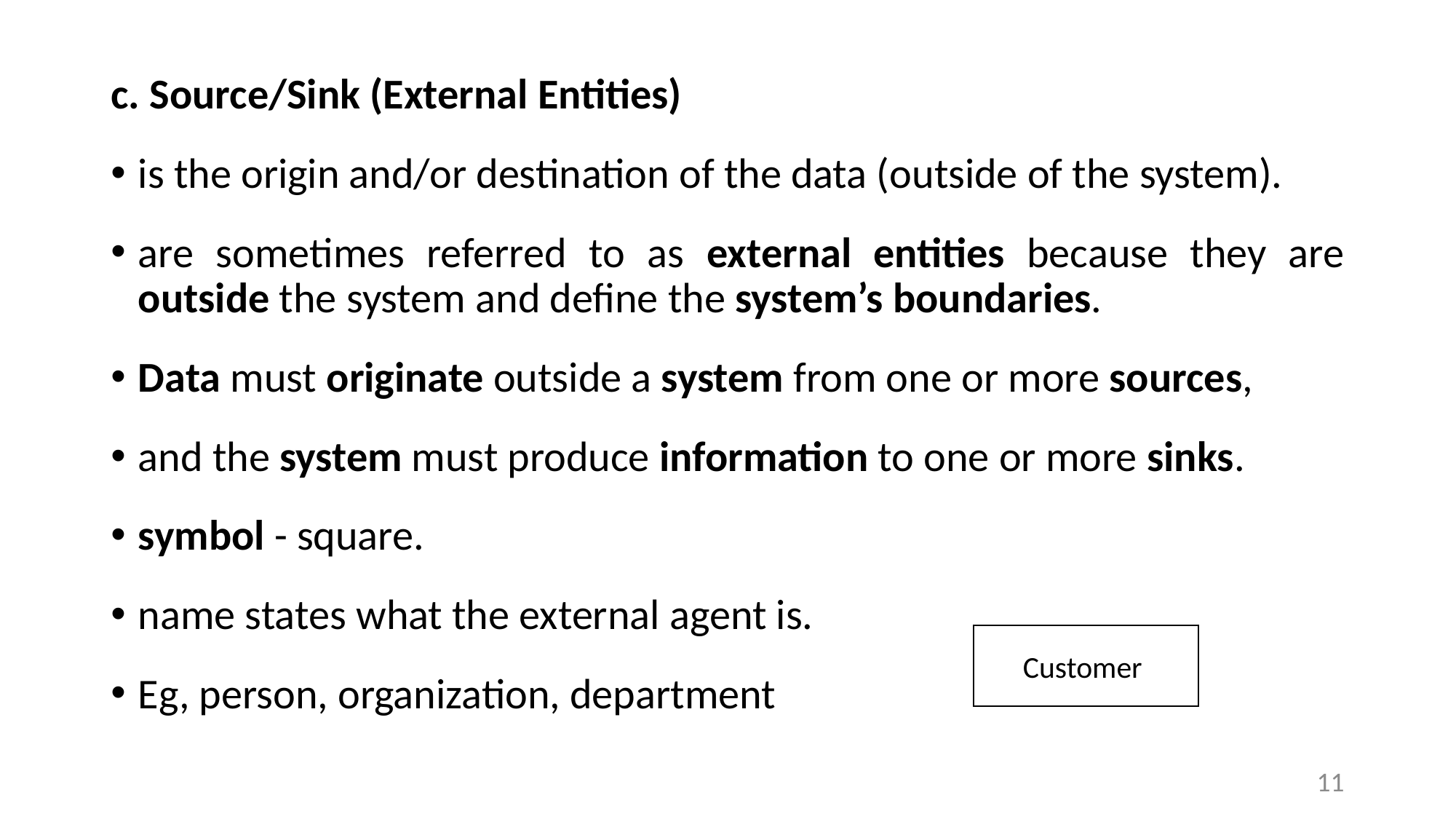

c. Source/Sink (External Entities)
is the origin and/or destination of the data (outside of the system).
are sometimes referred to as external entities because they are outside the system and define the system’s boundaries.
Data must originate outside a system from one or more sources,
and the system must produce information to one or more sinks.
symbol - square.
name states what the external agent is.
Eg, person, organization, department
Customer
11